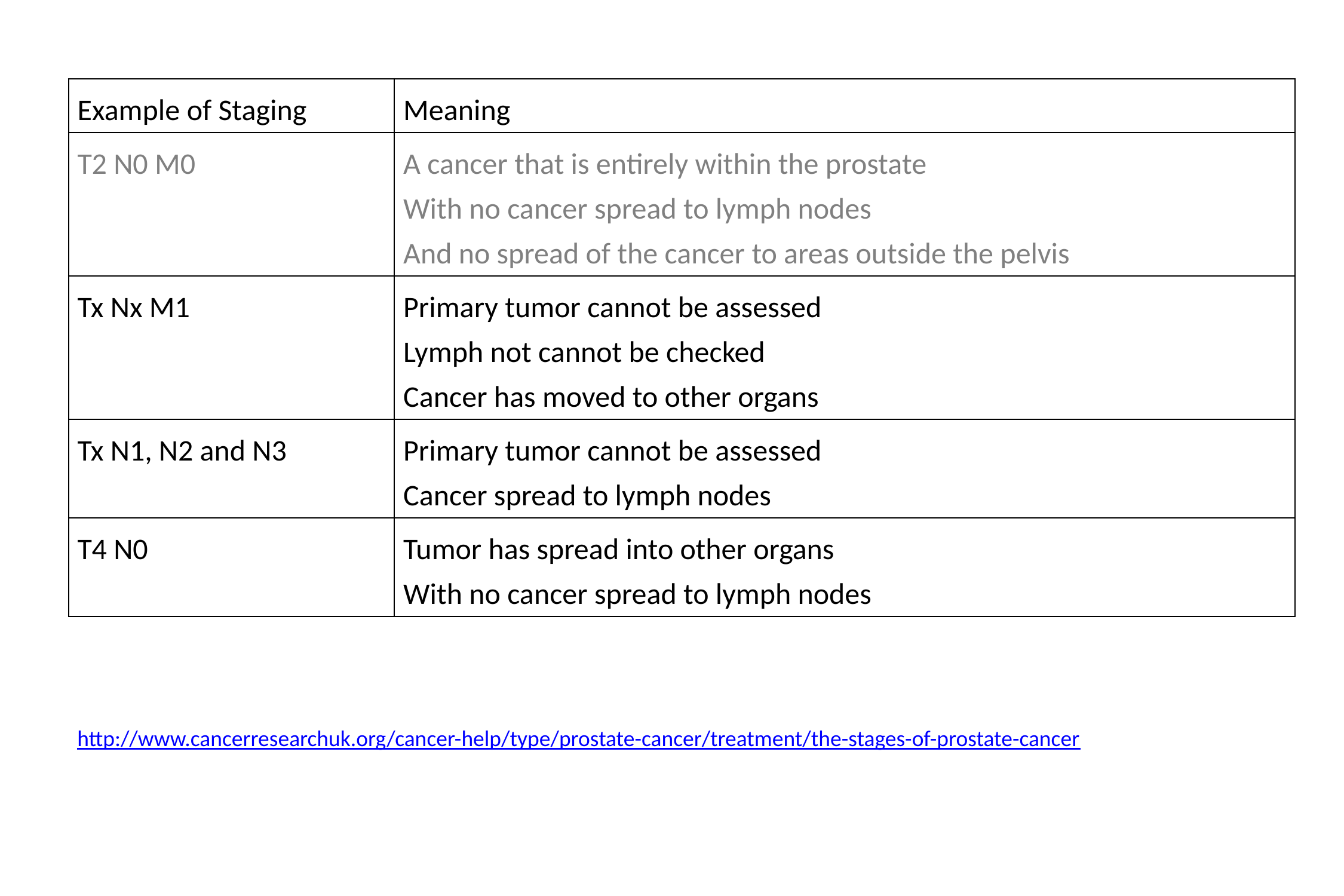

| Example of Staging | Meaning |
| --- | --- |
| T2 N0 M0 | A cancer that is entirely within the prostate With no cancer spread to lymph nodes And no spread of the cancer to areas outside the pelvis |
| Tx Nx M1 | Primary tumor cannot be assessed Lymph not cannot be checked Cancer has moved to other organs |
| Tx N1, N2 and N3 | Primary tumor cannot be assessed Cancer spread to lymph nodes |
| T4 N0 | Tumor has spread into other organs With no cancer spread to lymph nodes |
http://www.cancerresearchuk.org/cancer-help/type/prostate-cancer/treatment/the-stages-of-prostate-cancer